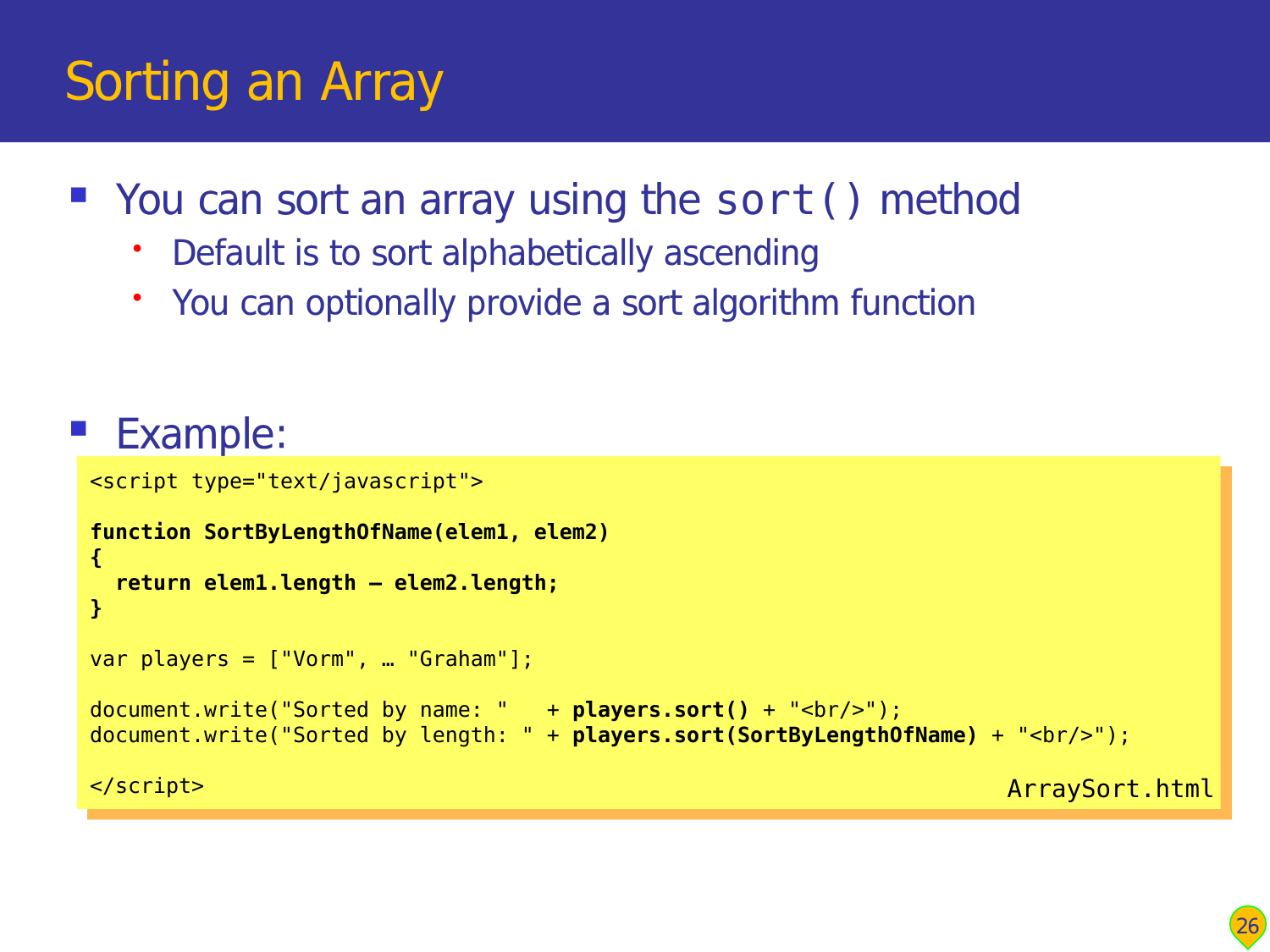

# Sorting an Array
You can sort an array using the sort() method
Default is to sort alphabetically ascending
You can optionally provide a sort algorithm function

Example:
<script type="text/javascript">

function SortByLengthOfName(elem1, elem2)
{
  return elem1.length – elem2.length;
}

var players = ["Vorm", … "Graham"];

document.write("Sorted by name: "   + players.sort() + "<br/>");
document.write("Sorted by length: " + players.sort(SortByLengthOfName) + "<br/>");

</script>
ArraySort.html
26